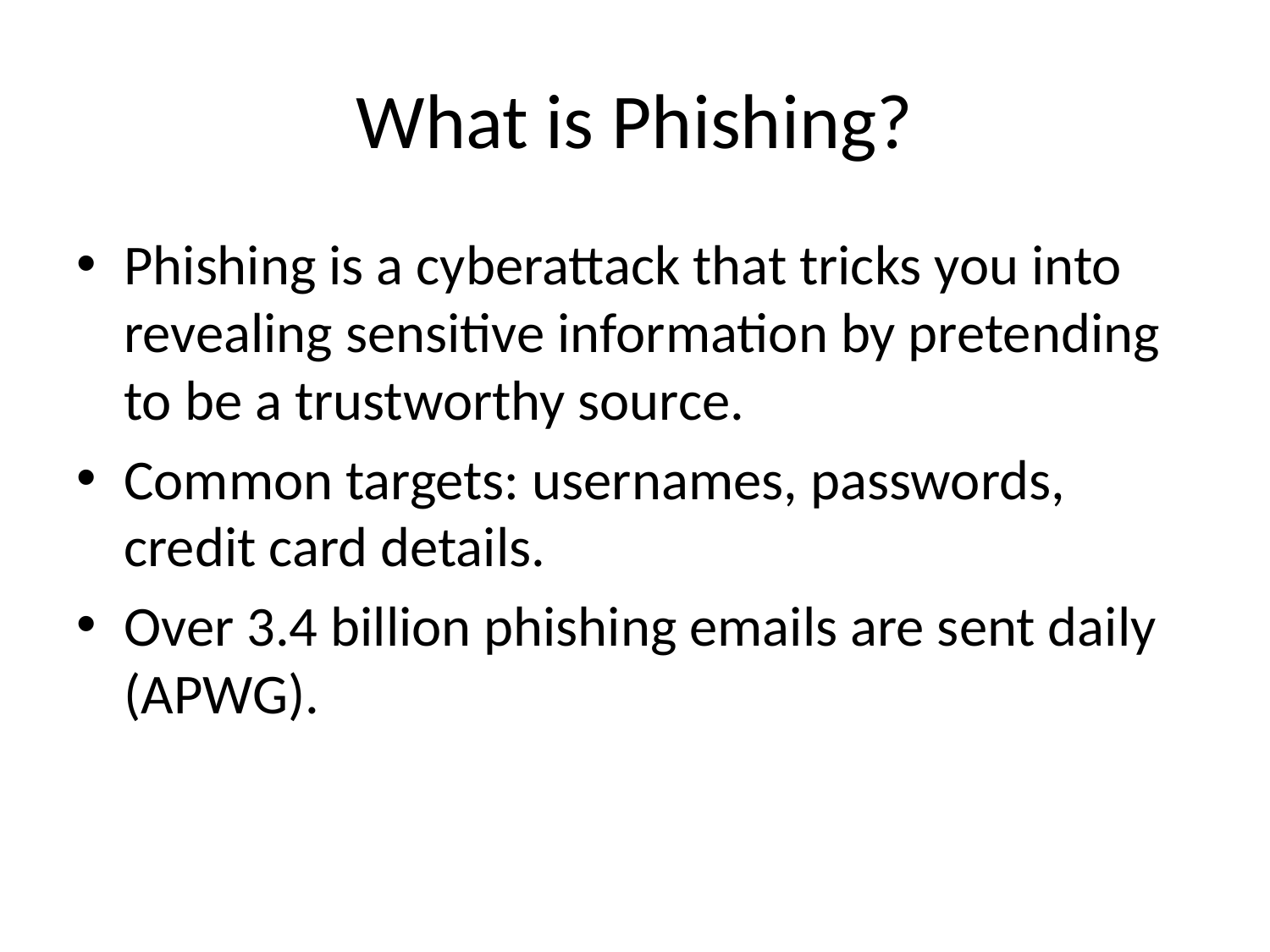

# What is Phishing?
Phishing is a cyberattack that tricks you into revealing sensitive information by pretending to be a trustworthy source.
Common targets: usernames, passwords, credit card details.
Over 3.4 billion phishing emails are sent daily (APWG).